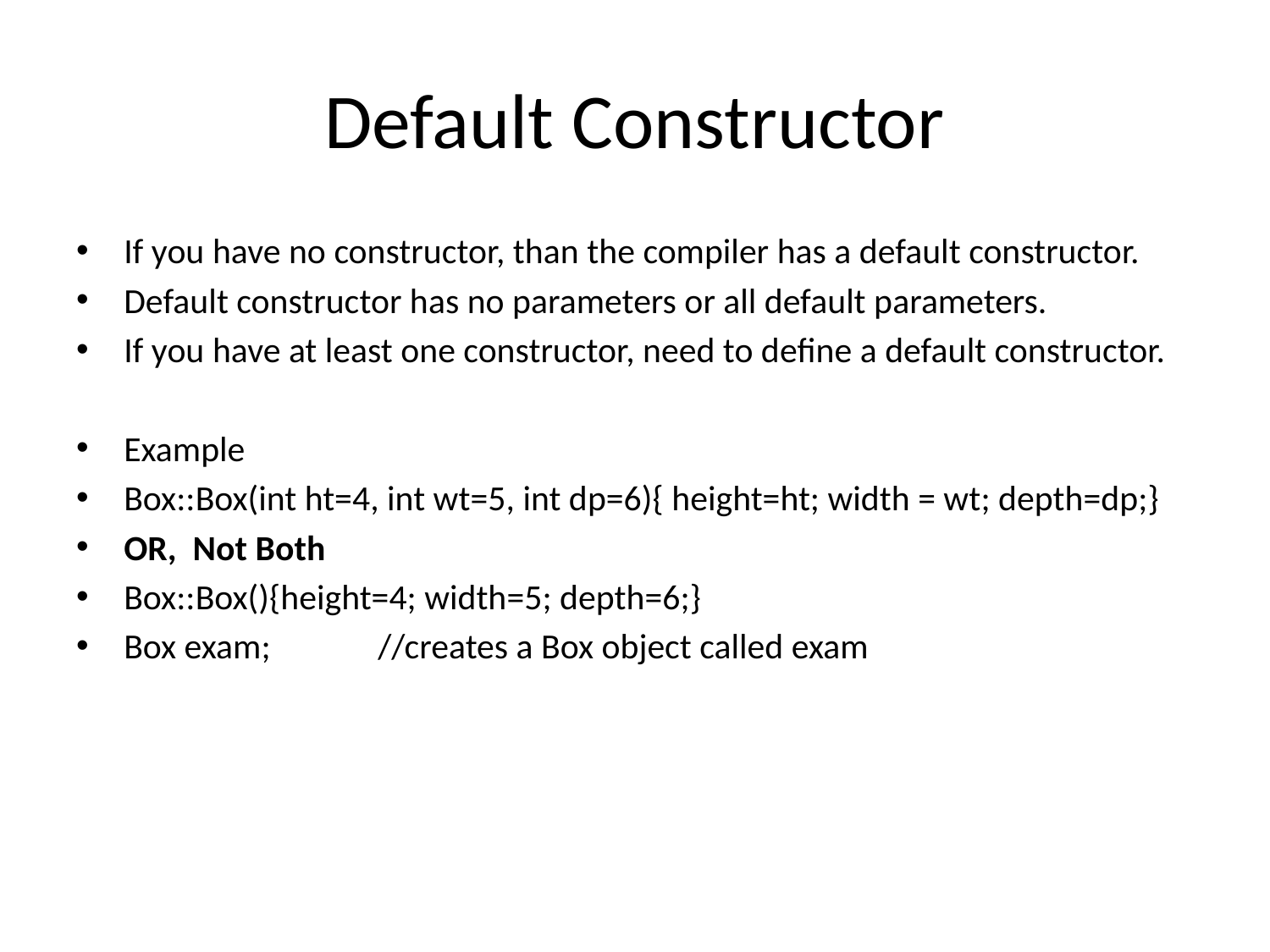

# Default Constructor
If you have no constructor, than the compiler has a default constructor.
Default constructor has no parameters or all default parameters.
If you have at least one constructor, need to define a default constructor.

Example
Box::Box(int ht=4, int wt=5, int dp=6){ height=ht; width = wt; depth=dp;}
OR,  Not Both
Box::Box(){height=4; width=5; depth=6;}
Box exam;	//creates a Box object called exam